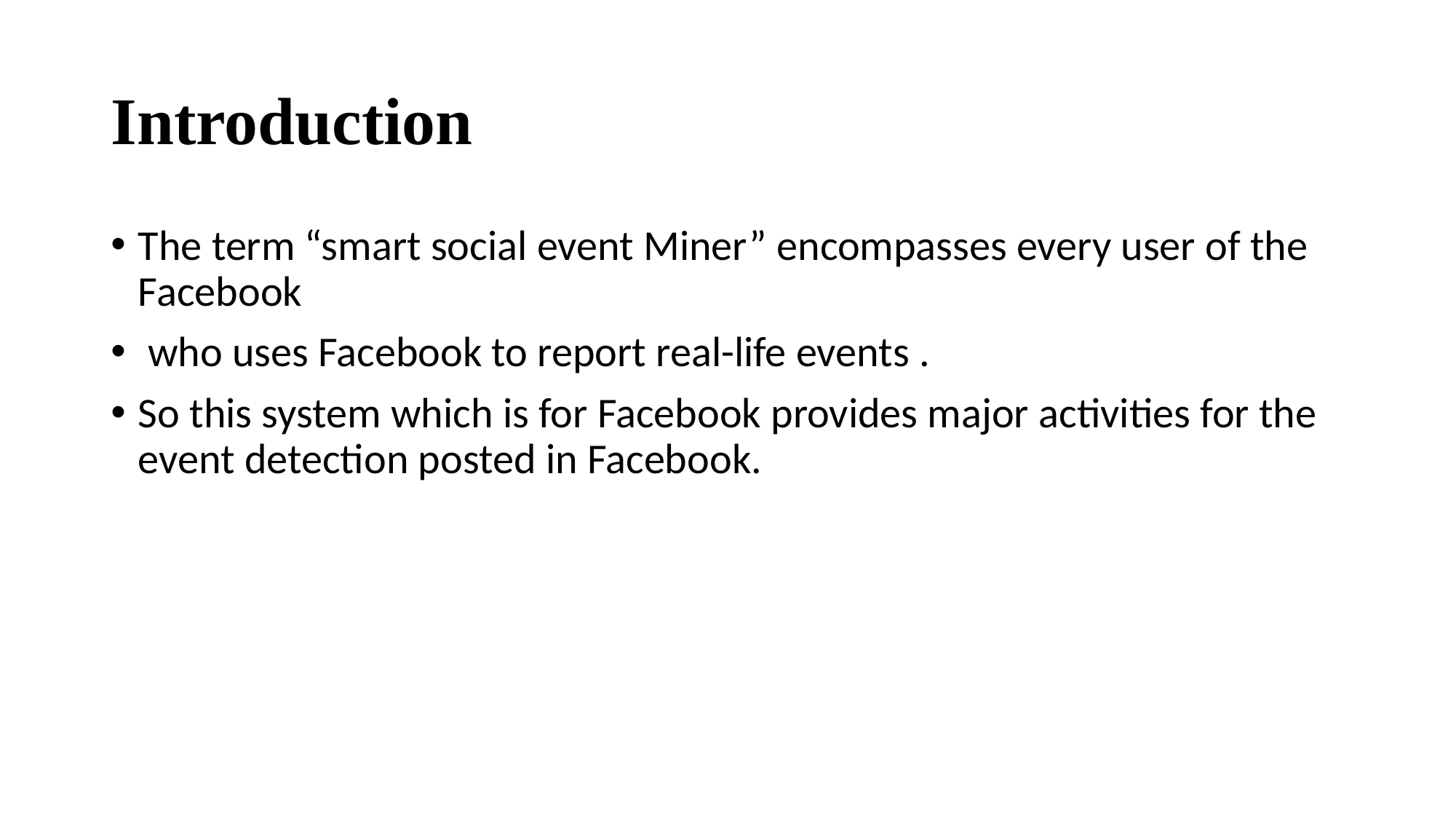

# Introduction
The term “smart social event Miner” encompasses every user of the Facebook
 who uses Facebook to report real-life events .
So this system which is for Facebook provides major activities for the event detection posted in Facebook.